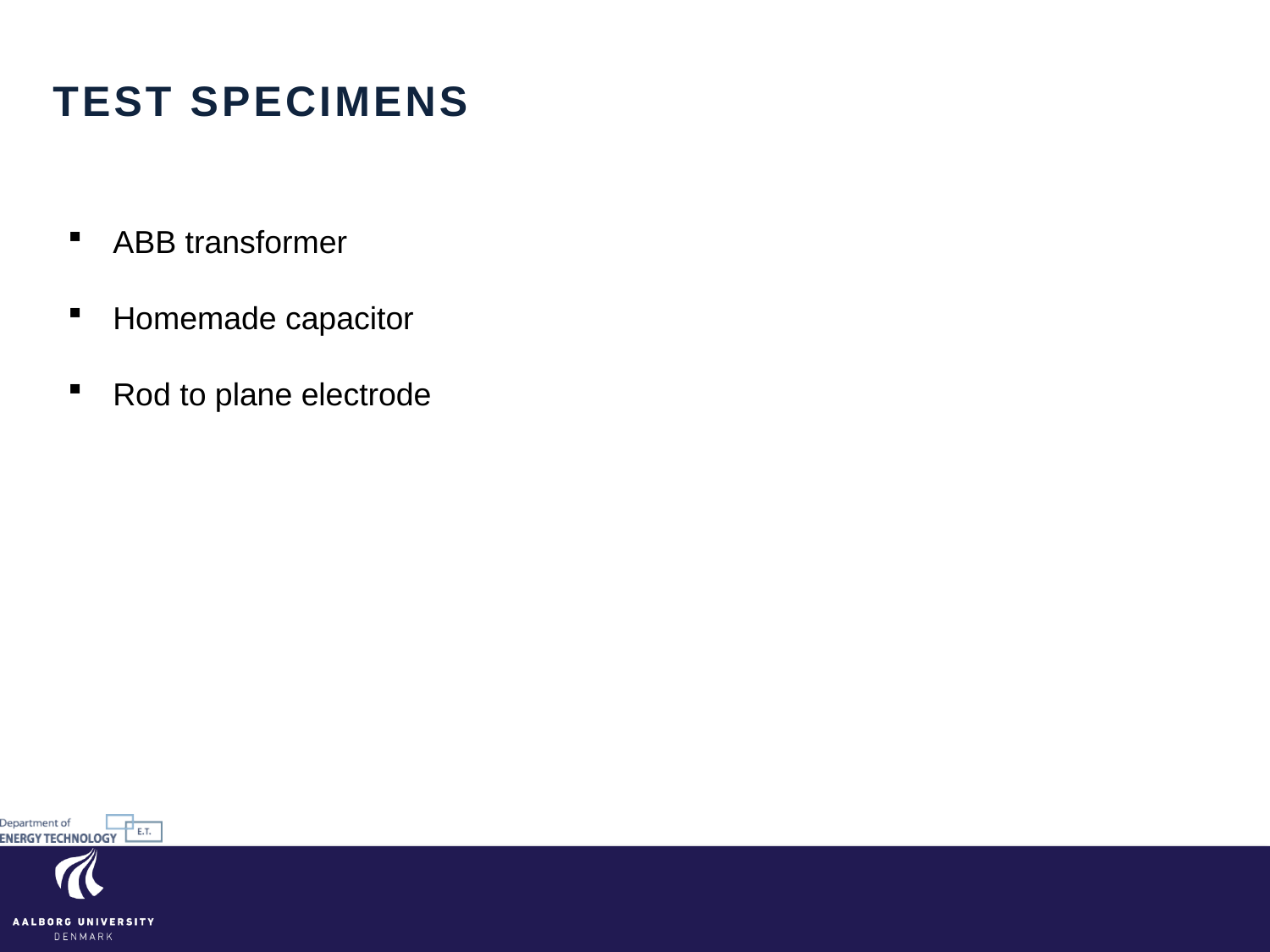

# Test specimens
ABB transformer

Homemade capacitor

Rod to plane electrode